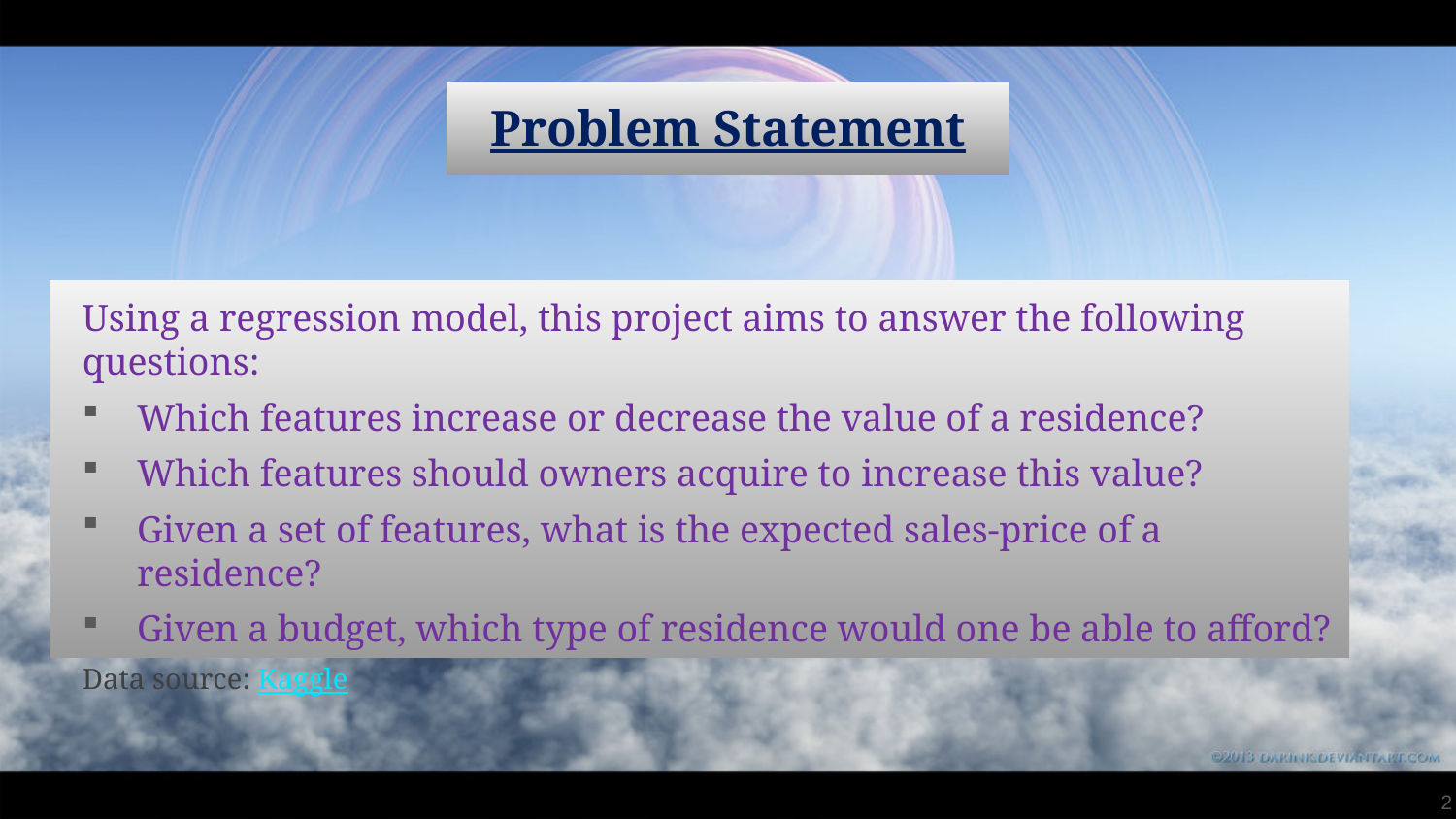

# Problem Statement
Using a regression model, this project aims to answer the following questions:
Which features increase or decrease the value of a residence?
Which features should owners acquire to increase this value?
Given a set of features, what is the expected sales-price of a residence?
Given a budget, which type of residence would one be able to afford?
Data source: Kaggle
2